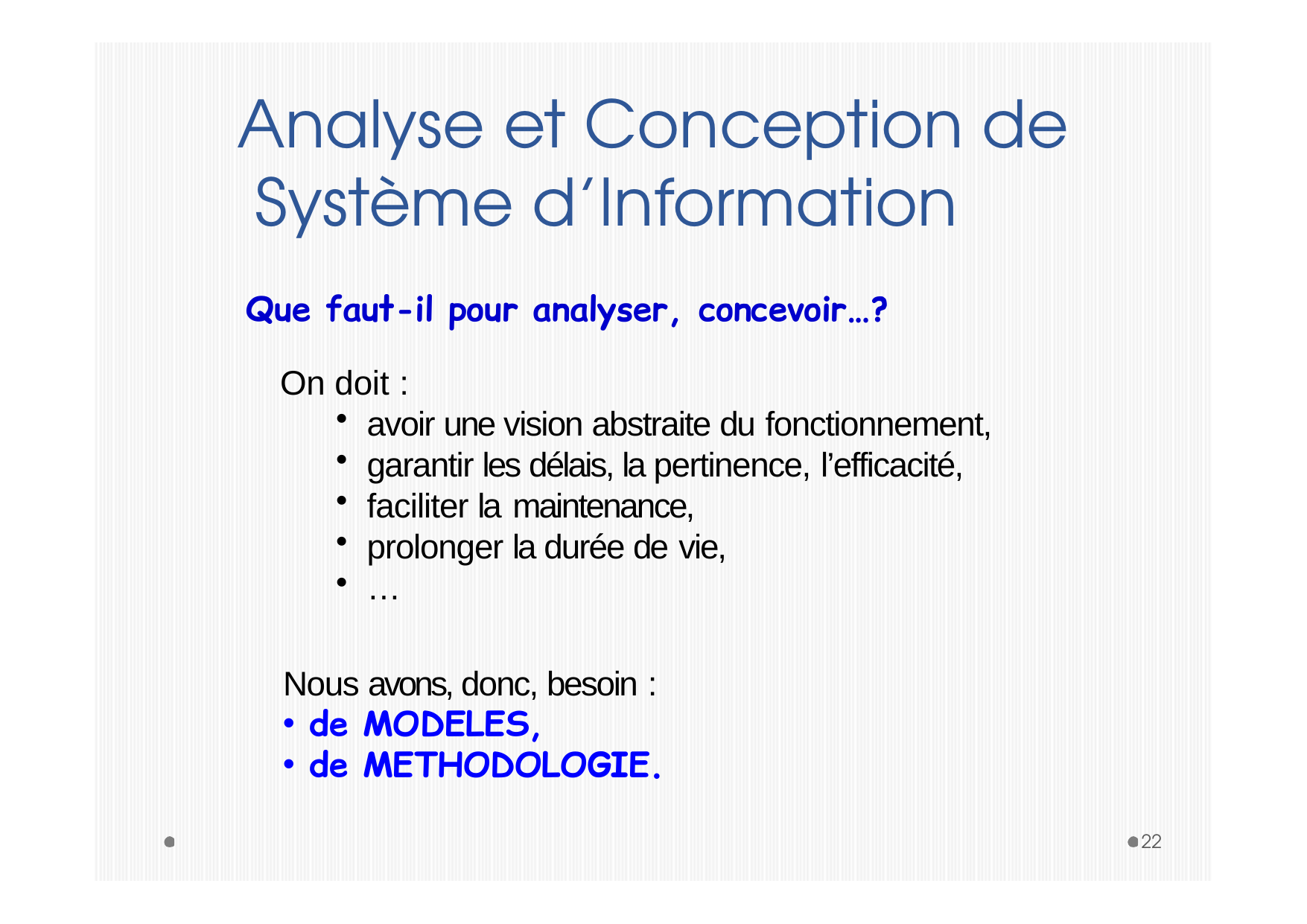

# Analyse et Conception de  Système d’Information
Que faut-il pour analyser, concevoir…?
On doit :
avoir une vision abstraite du fonctionnement,
garantir les délais, la pertinence, l’efficacité,
faciliter la maintenance,
prolonger la durée de vie,
…

Nous avons, donc, besoin :
de MODELES,
de METHODOLOGIE.
22